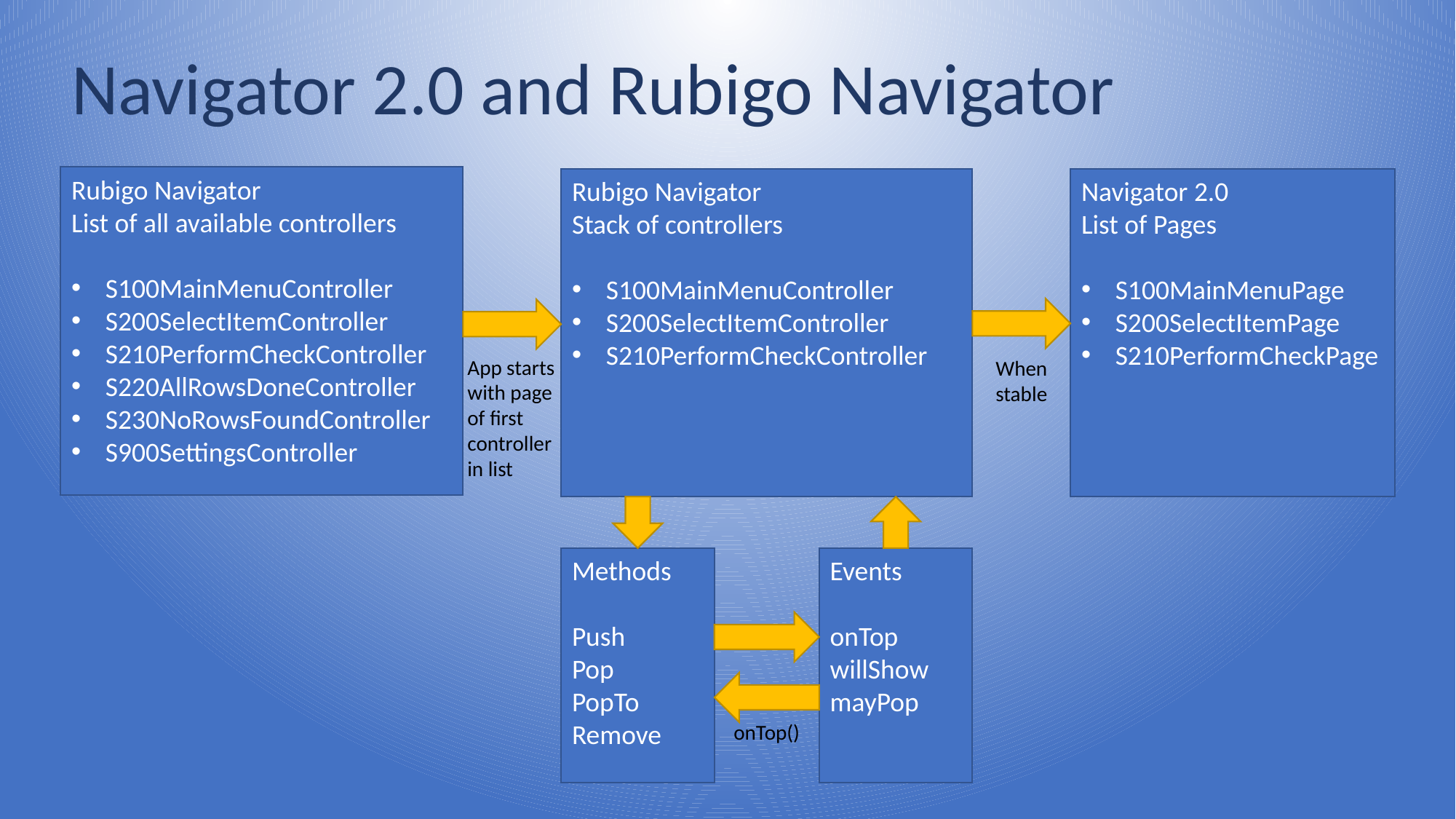

Navigator 2.0 and Rubigo Navigator

Rubigo Navigator
List of all available controllers

S100MainMenuController
S200SelectItemController
S210PerformCheckController
S220AllRowsDoneController
S230NoRowsFoundController
S900SettingsController

Rubigo Navigator
Stack of controllers

S100MainMenuController
S200SelectItemController
S210PerformCheckController

Navigator 2.0
List of Pages

S100MainMenuPage
S200SelectItemPage
S210PerformCheckPage

App starts with page of first controller  in list
When stable

Methods

Push
Pop
PopTo
Remove
Events

onTop
willShow
mayPop

onTop()